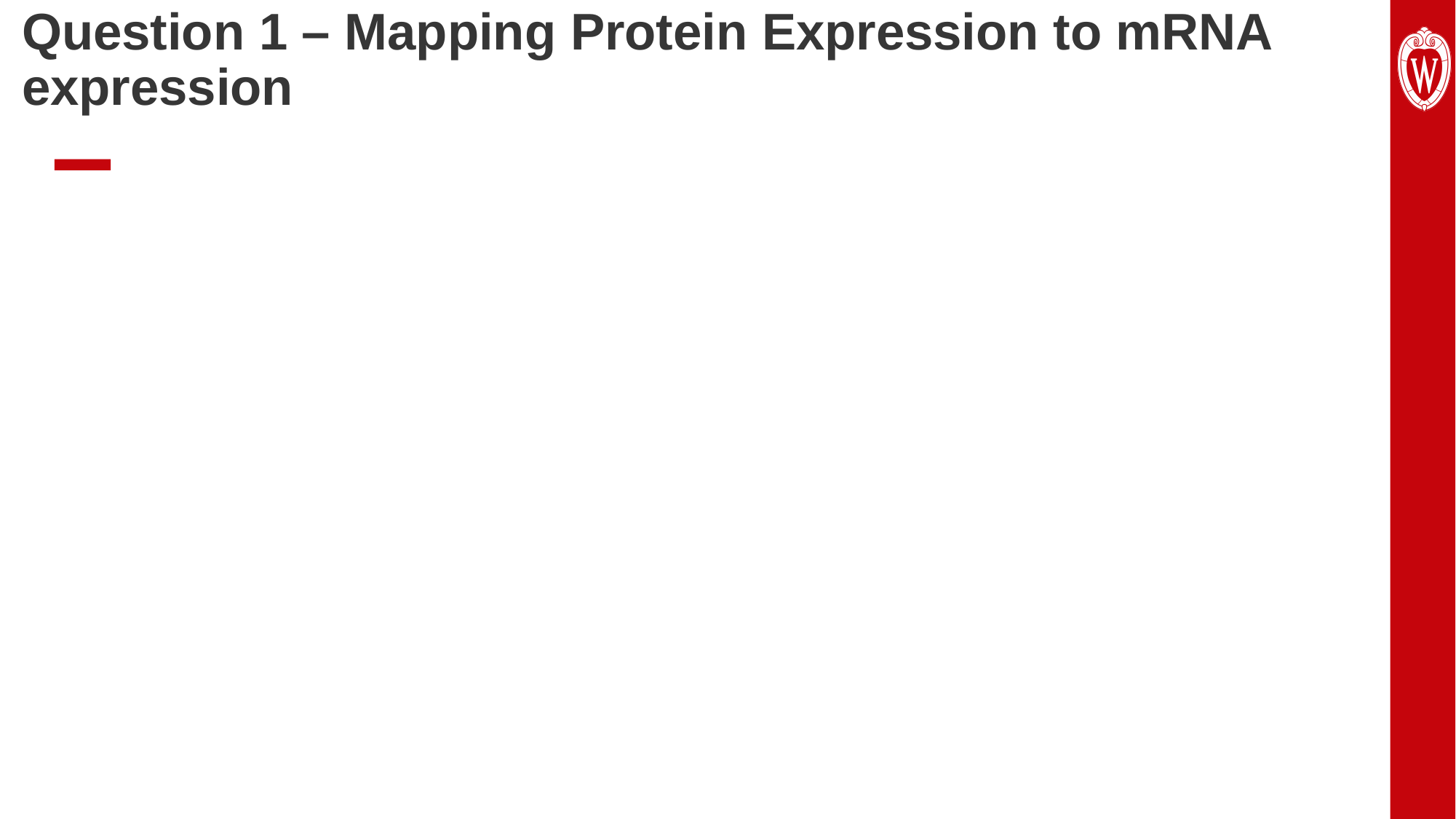

# Question 1 – Mapping Protein Expression to mRNA expression